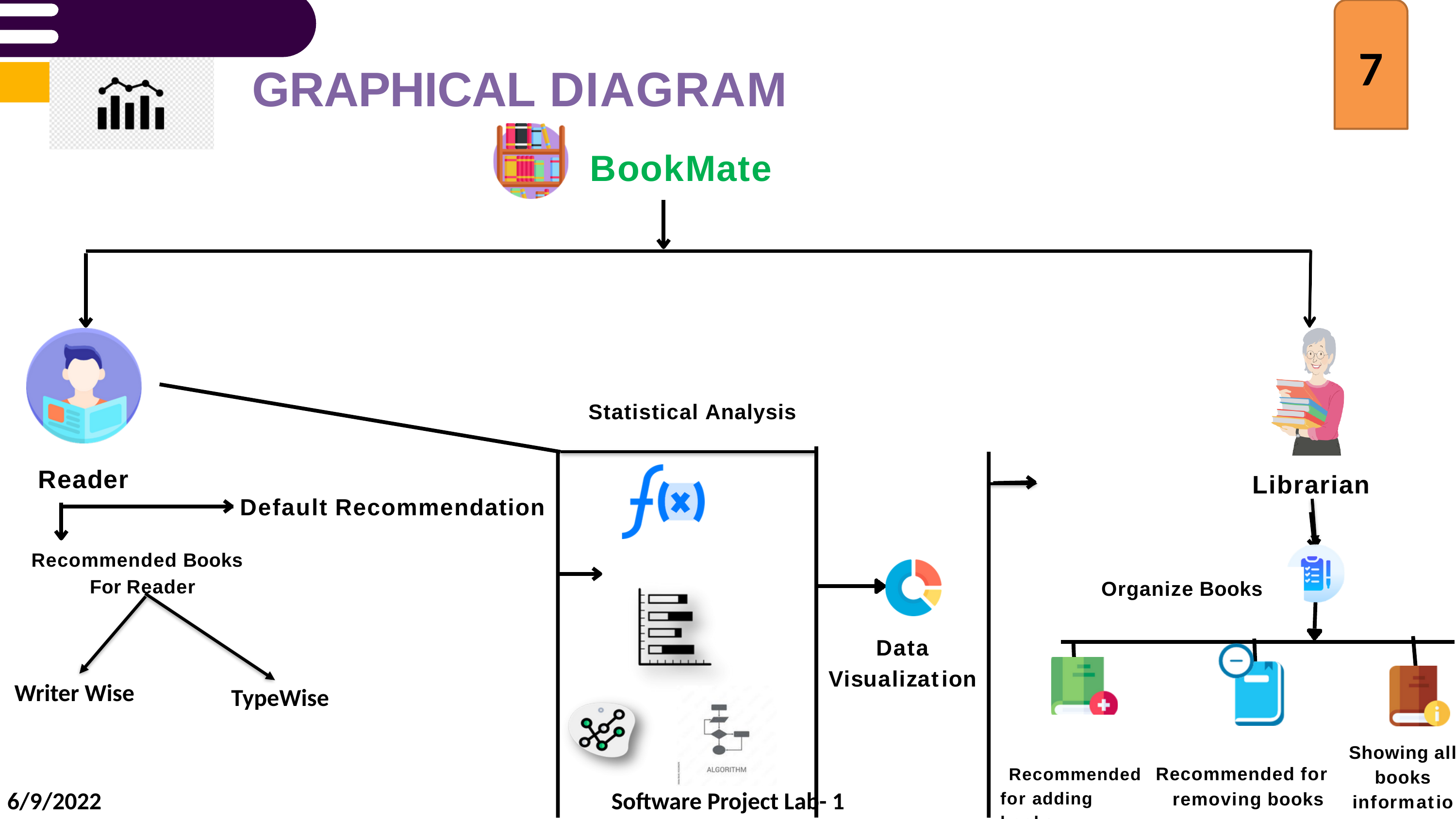

7

# GRAPHICAL DIAGRAM

BookMate

Statistical Analysis
Reader

Librarian
Default Recommendation
Recommended Books  For Reader
Organize Books
Data  Visualization
Writer Wise
TypeWise

Showing all

Recommended for  removing books
Recommended  for adding books
7
books  informatio
6/9/2022
Software Project Lab- 1